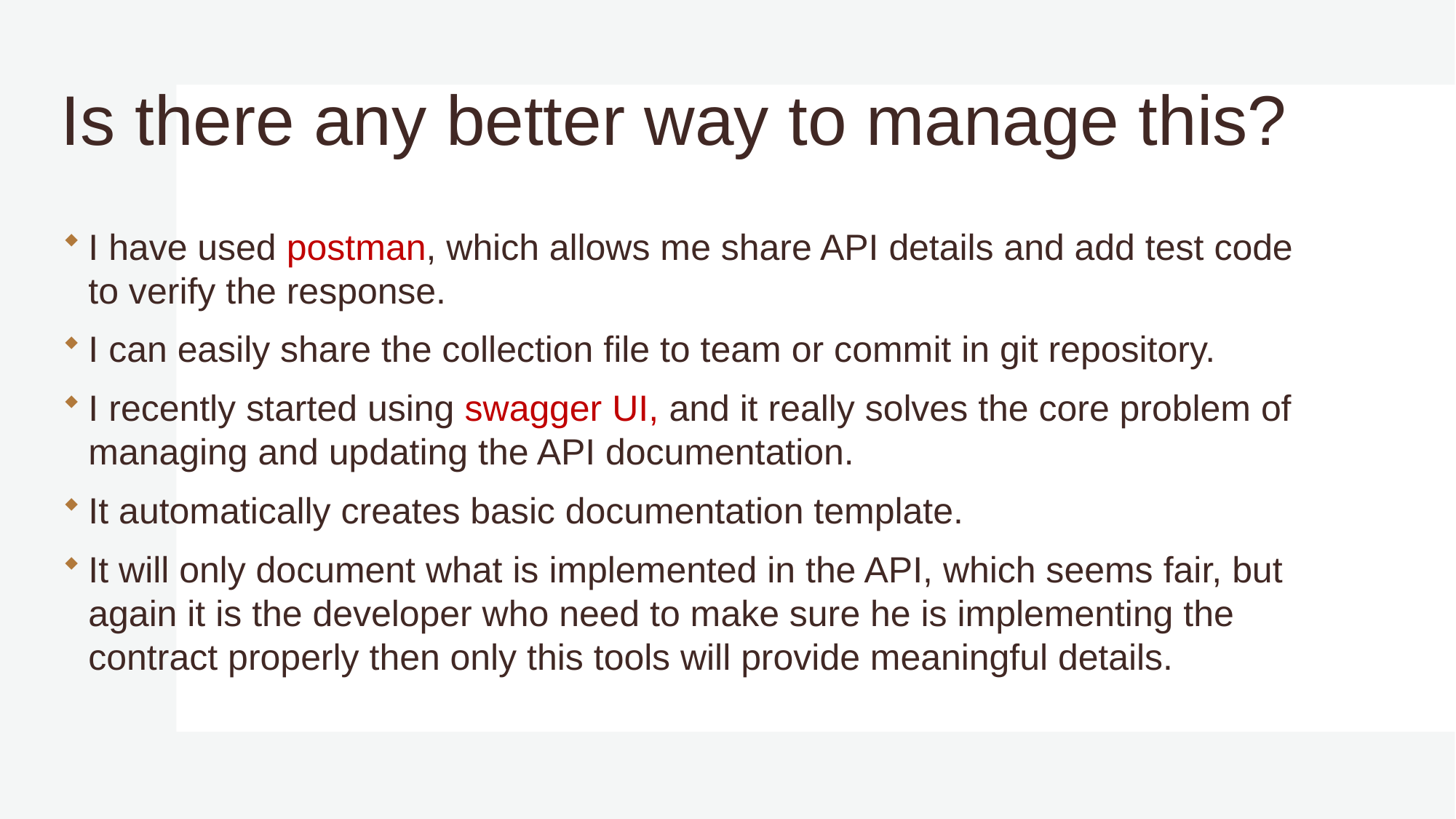

# Is there any better way to manage this?
I have used postman, which allows me share API details and add test code to verify the response.
I can easily share the collection file to team or commit in git repository.
I recently started using swagger UI, and it really solves the core problem of managing and updating the API documentation.
It automatically creates basic documentation template.
It will only document what is implemented in the API, which seems fair, but again it is the developer who need to make sure he is implementing the contract properly then only this tools will provide meaningful details.